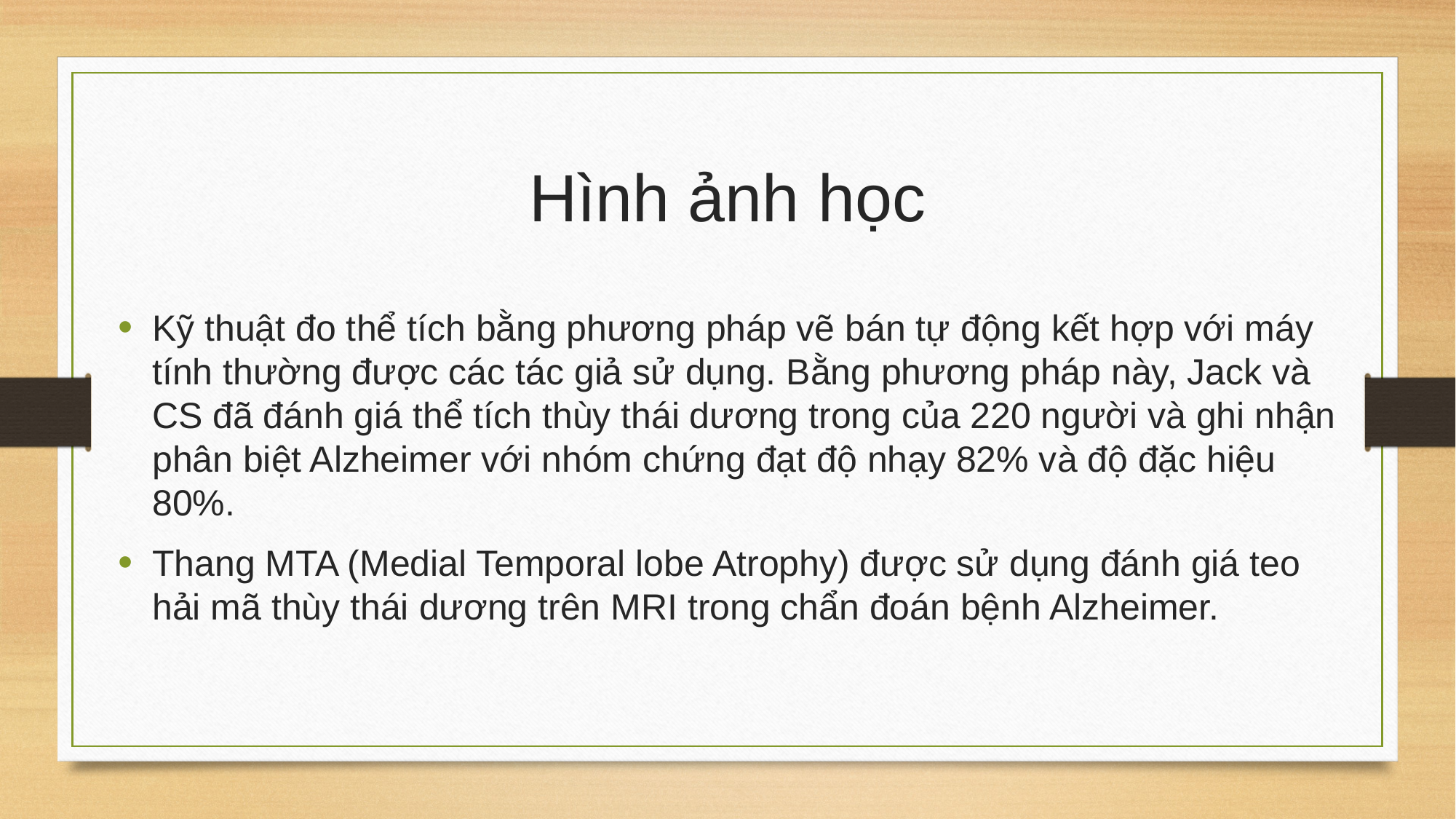

# Hình ảnh học
Kỹ thuật đo thể tích bằng phương pháp vẽ bán tự động kết hợp với máy tính thường được các tác giả sử dụng. Bằng phương pháp này, Jack và CS đã đánh giá thể tích thùy thái dương trong của 220 người và ghi nhận phân biệt Alzheimer với nhóm chứng đạt độ nhạy 82% và độ đặc hiệu 80%.
Thang MTA (Medial Temporal lobe Atrophy) được sử dụng đánh giá teo hải mã thùy thái dương trên MRI trong chẩn đoán bệnh Alzheimer.